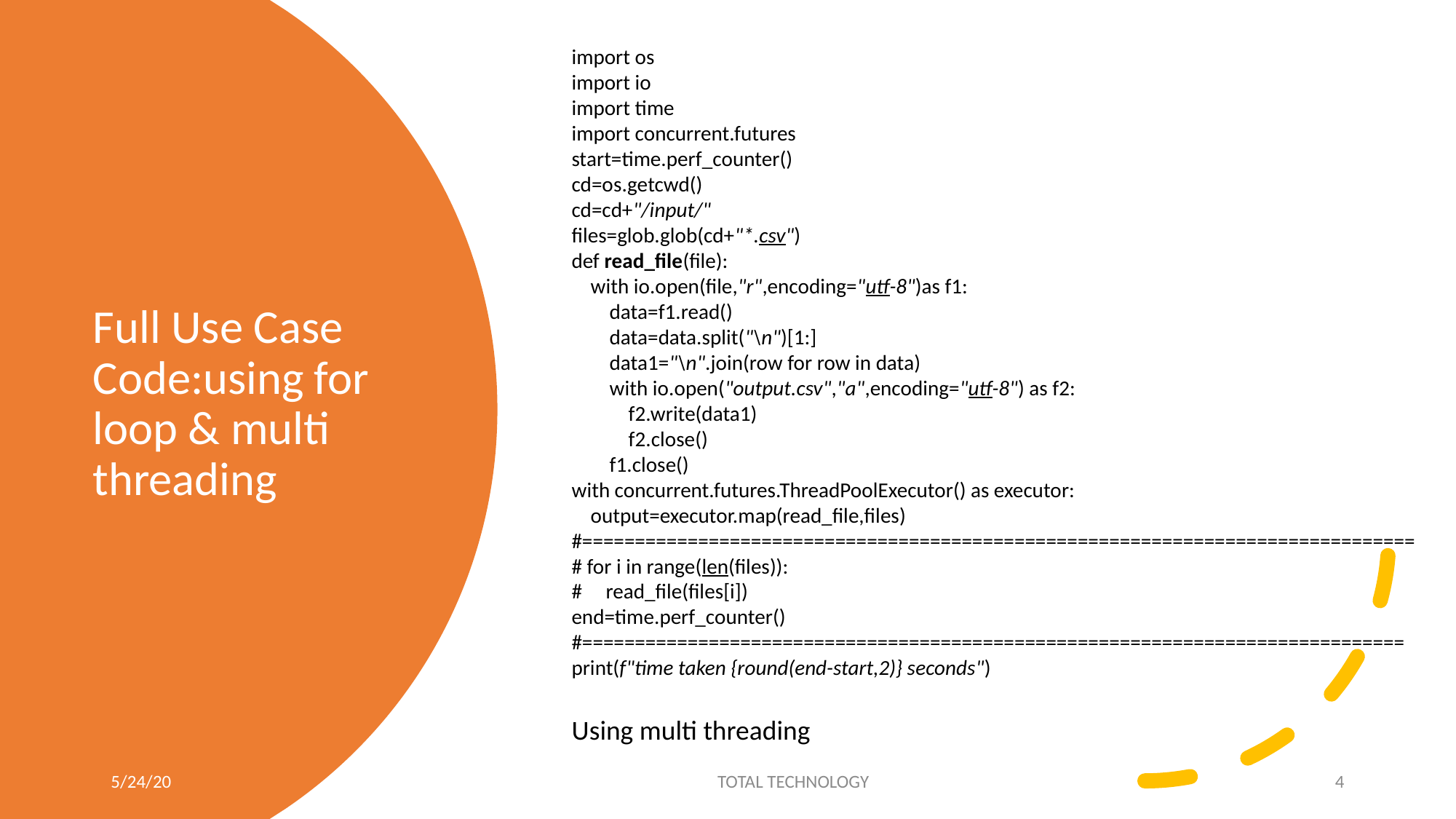

import os
import io
import time
import concurrent.futures
start=time.perf_counter()
cd=os.getcwd()
cd=cd+"/input/"
files=glob.glob(cd+"*.csv")
def read_file(file):
    with io.open(file,"r",encoding="utf-8")as f1:
        data=f1.read()
        data=data.split("\n")[1:]
        data1="\n".join(row for row in data)
        with io.open("output.csv","a",encoding="utf-8") as f2:
            f2.write(data1)
            f2.close()
        f1.close()
with concurrent.futures.ThreadPoolExecutor() as executor:
    output=executor.map(read_file,files)
#===============================================================================
# for i in range(len(files)):
#     read_file(files[i])
end=time.perf_counter()
#==============================================================================
print(f"time taken {round(end-start,2)} seconds")

Using multi threading

# Full Use Case Code:using for loop & multi threading

5/24/20
TOTAL TECHNOLOGY
4